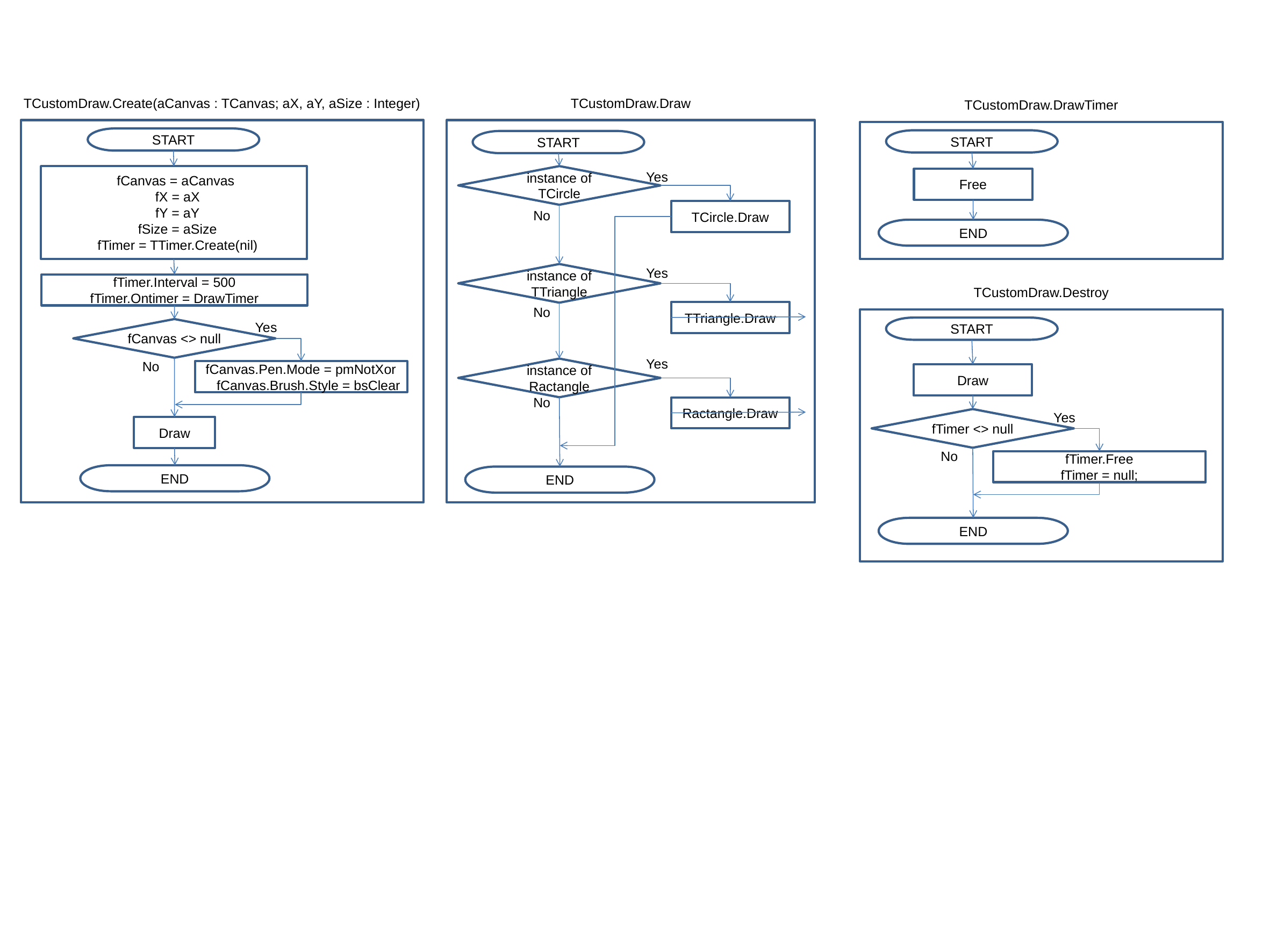

TCustomDraw.Create(aCanvas : TCanvas; aX, aY, aSize : Integer)

TCustomDraw.Draw

TCustomDraw.DrawTimer

START
Free
END
START
START
 fCanvas = aCanvas
  fX = aX
  fY = aY
  fSize = aSize
  fTimer = TTimer.Create(nil)
instance of TCircle
Yes
TCircle.Draw
No
instance of TTriangle
Yes
fTimer.Interval = 500
fTimer.Ontimer = DrawTimer
TCustomDraw.Destroy

START
Draw
fTimer <> null
Yes
No
fTimer.Free
fTimer = null;
END
TTriangle.Draw
No
fCanvas <> null
Yes
Yes
No
instance of Ractangle
fCanvas.Pen.Mode = pmNotXor
    fCanvas.Brush.Style = bsClear
No
Ractangle.Draw
Draw
END
END